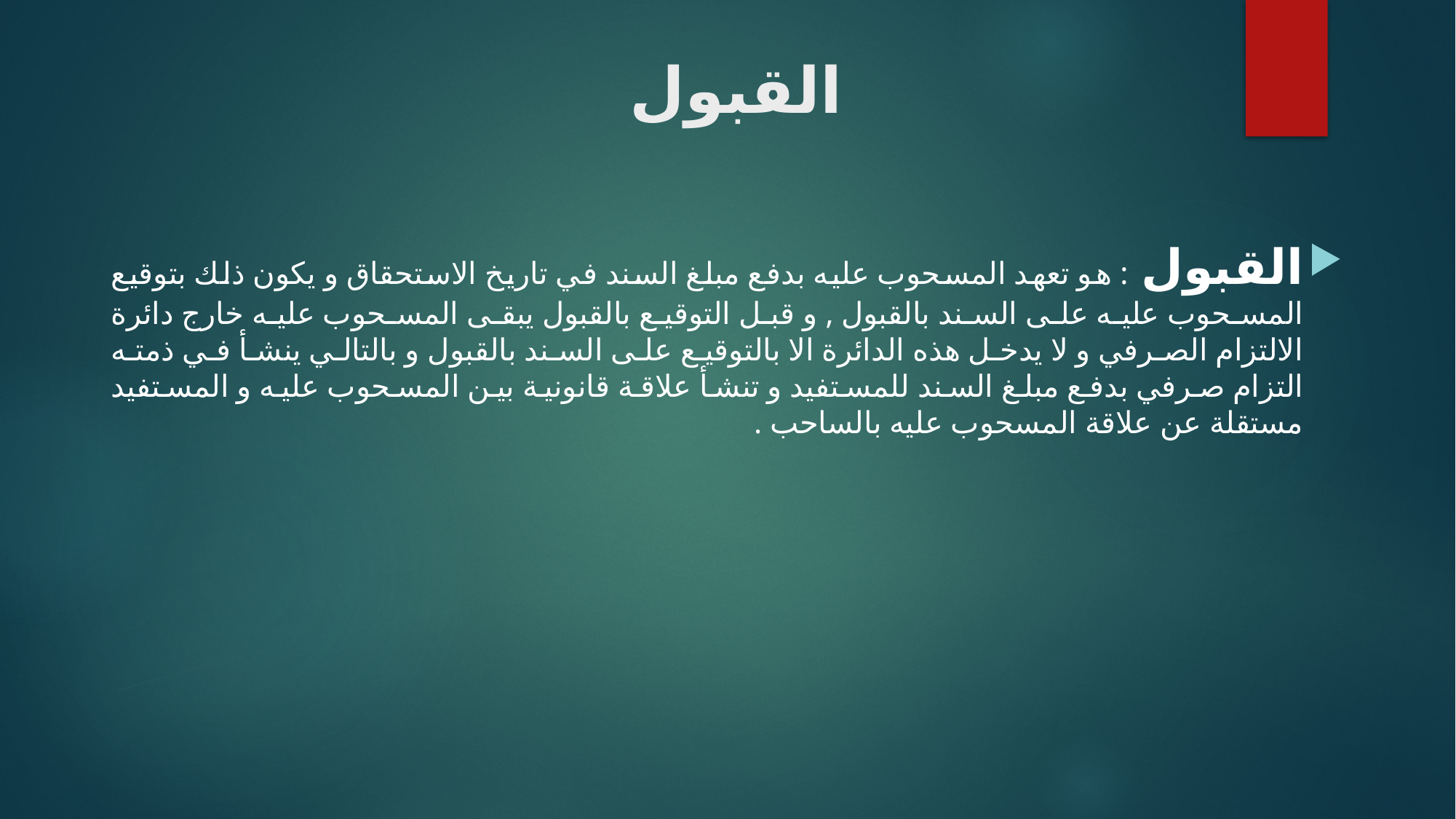

# القبول
القبول : هو تعهد المسحوب عليه بدفع مبلغ السند في تاريخ الاستحقاق و يكون ذلك بتوقيع المسحوب عليه على السند بالقبول , و قبل التوقيع بالقبول يبقى المسحوب عليه خارج دائرة الالتزام الصرفي و لا يدخل هذه الدائرة الا بالتوقيع على السند بالقبول و بالتالي ينشأ في ذمته التزام صرفي بدفع مبلغ السند للمستفيد و تنشأ علاقة قانونية بين المسحوب عليه و المستفيد مستقلة عن علاقة المسحوب عليه بالساحب .